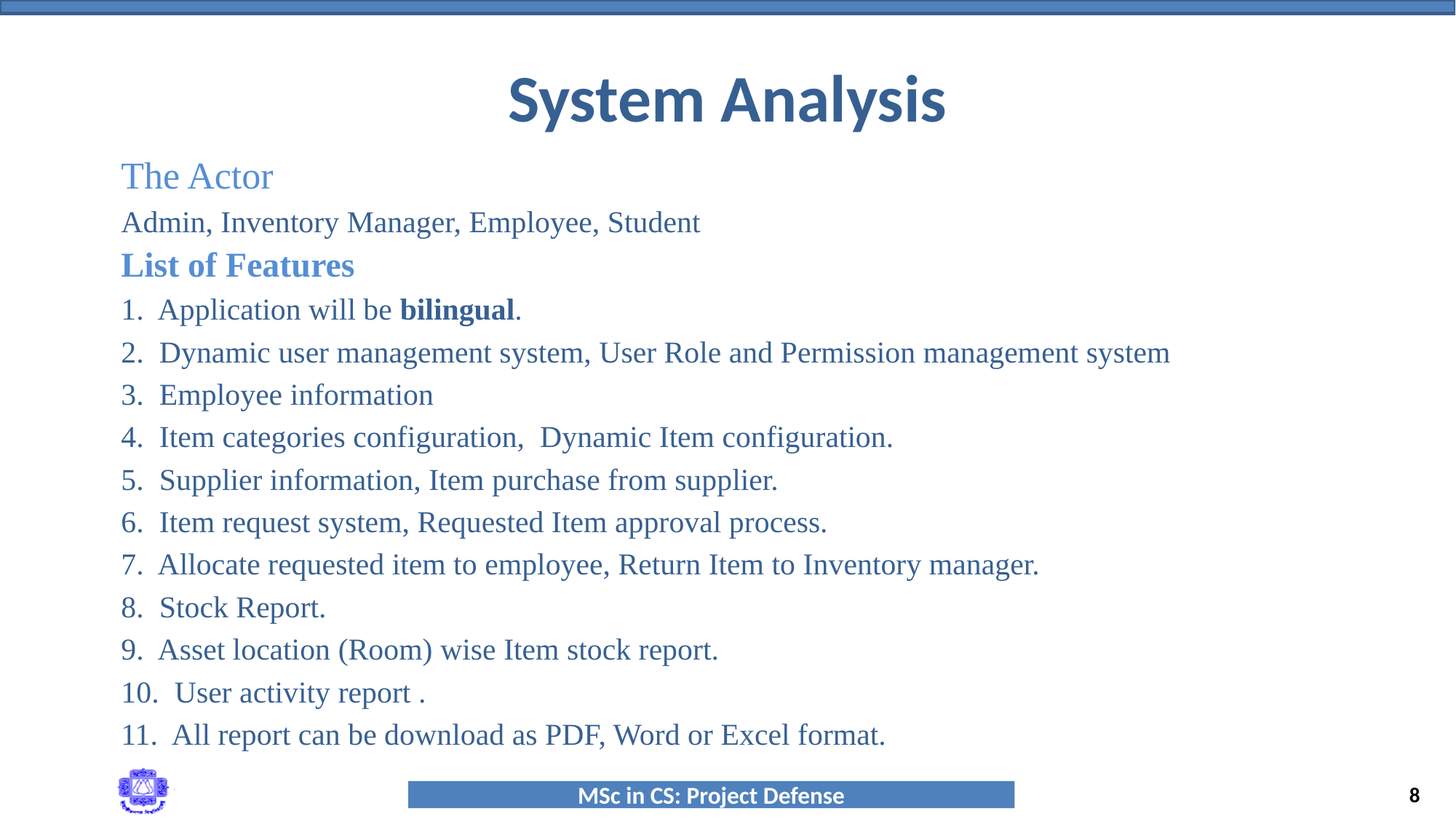

System Analysis
The Actor
Admin, Inventory Manager, Employee, Student

List of Features
1.  Application will be bilingual.
2.  Dynamic user management system, User Role and Permission management system
3.  Employee information
4.  Item categories configuration,  Dynamic Item configuration.
5.  Supplier information, Item purchase from supplier.
6.  Item request system, Requested Item approval process.
7.  Allocate requested item to employee, Return Item to Inventory manager.
8.  Stock Report.
9.  Asset location (Room) wise Item stock report.
10.  User activity report .
11.  All report can be download as PDF, Word or Excel format.
8